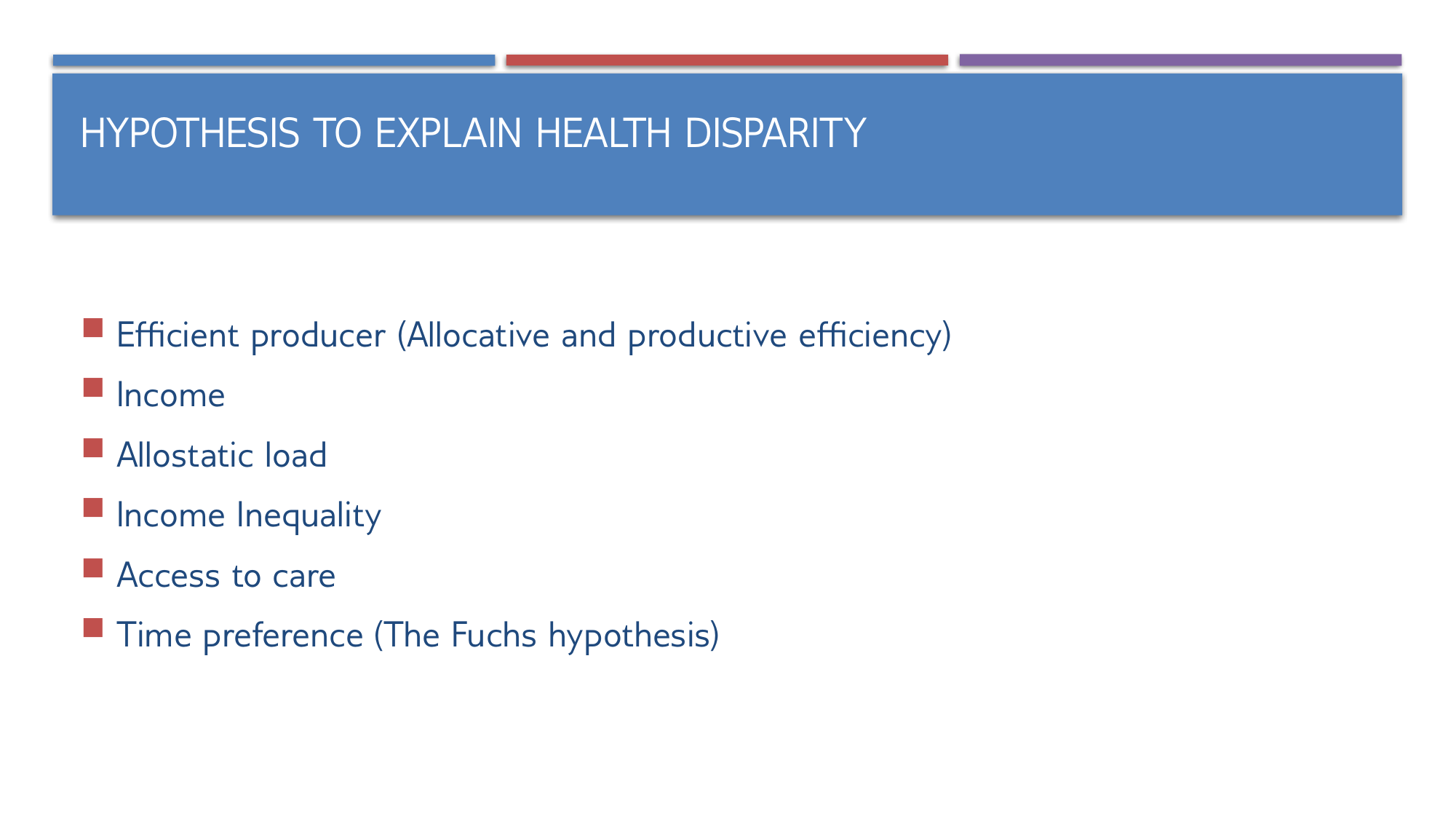

Hypothesis to explain health disparity
Efficient producer (Allocative and productive efficiency)
Income
Allostatic load
Income Inequality
Access to care
Time preference (The Fuchs hypothesis)